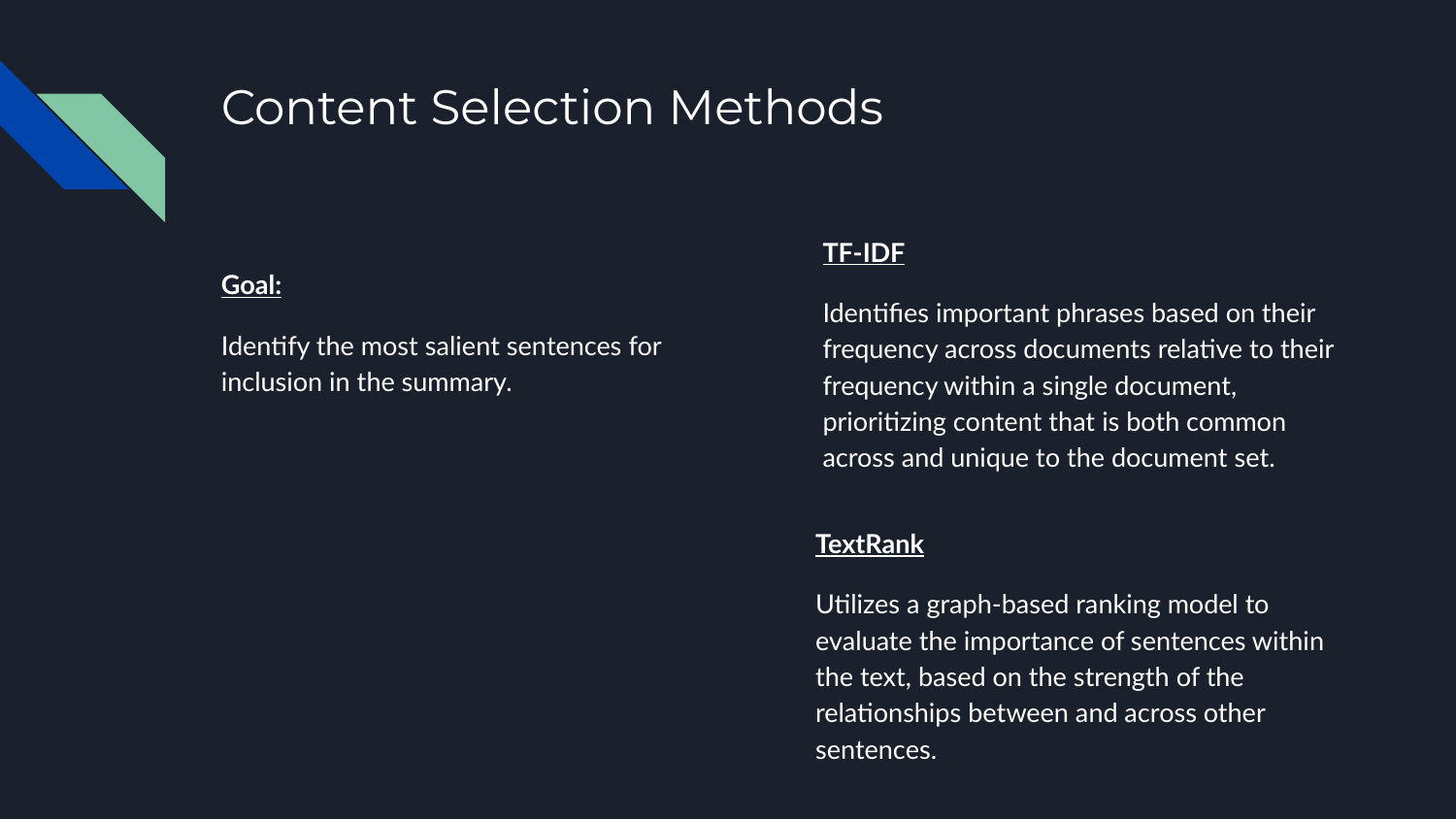

# Content Selection Methods

TF-IDF
Identifies important phrases based on their frequency across documents relative to their frequency within a single document, prioritizing content that is both common across and unique to the document set.

Goal:
Identify the most salient sentences for inclusion in the summary.
TextRank
Utilizes a graph-based ranking model to evaluate the importance of sentences within the text, based on the strength of the relationships between and across other sentences.